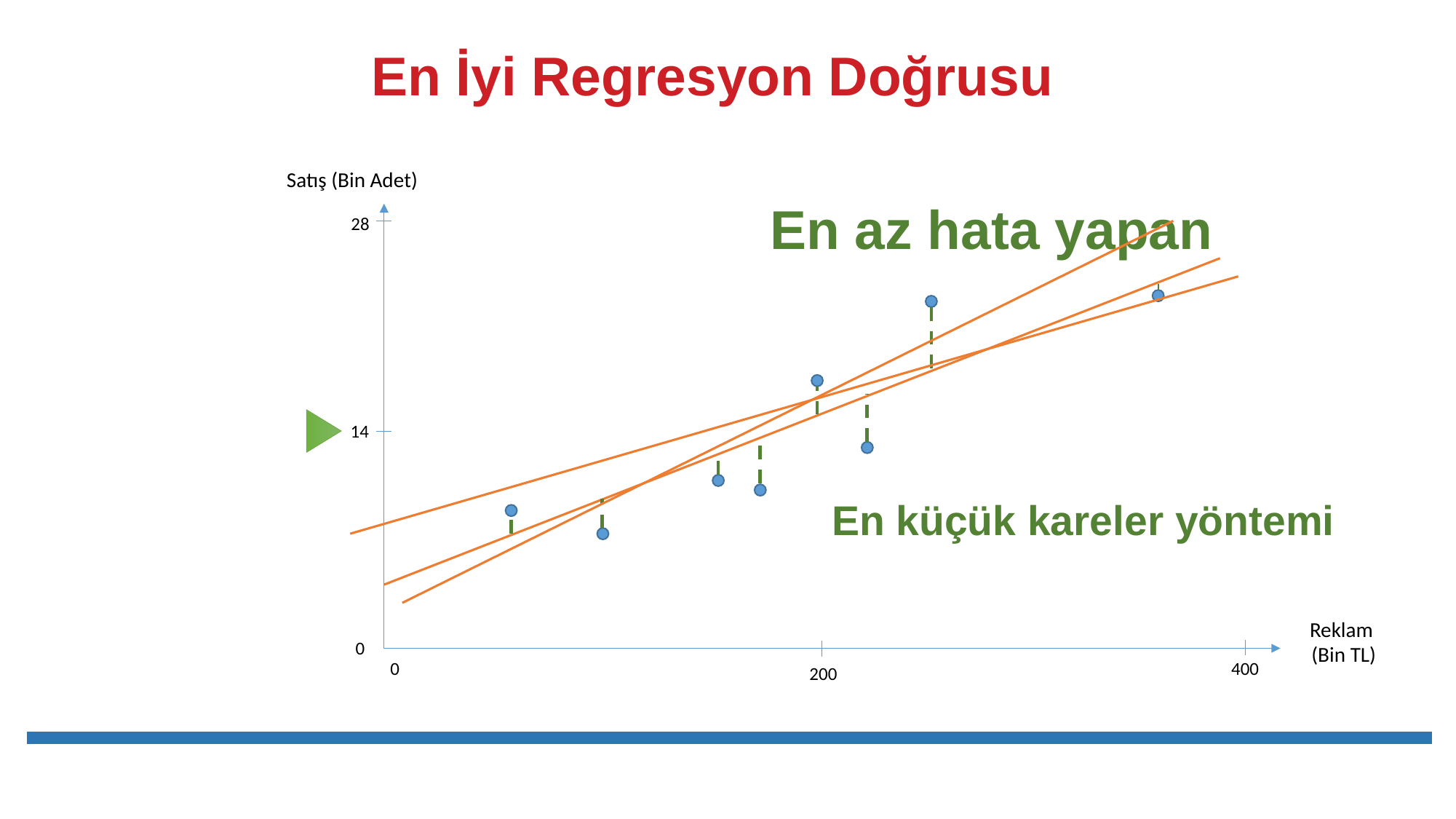

# En İyi Regresyon Doğrusu
Satış (Bin Adet)
En az hata yapan

0
28
14

En küçük kareler yöntemi

Reklam
 (Bin TL)
0
400
200